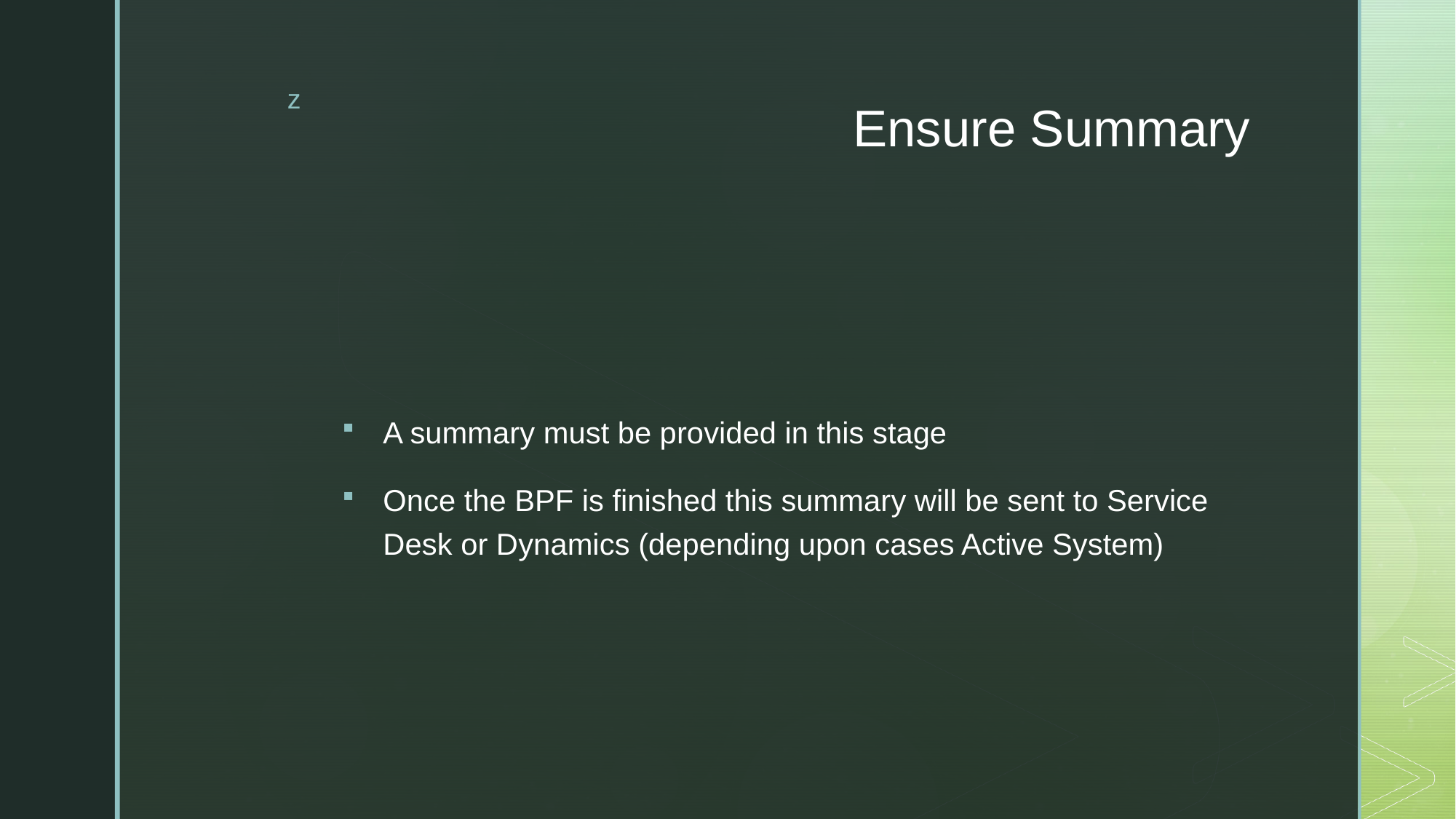

# Ensure Summary
A summary must be provided in this stage
Once the BPF is finished this summary will be sent to Service Desk or Dynamics (depending upon cases Active System)